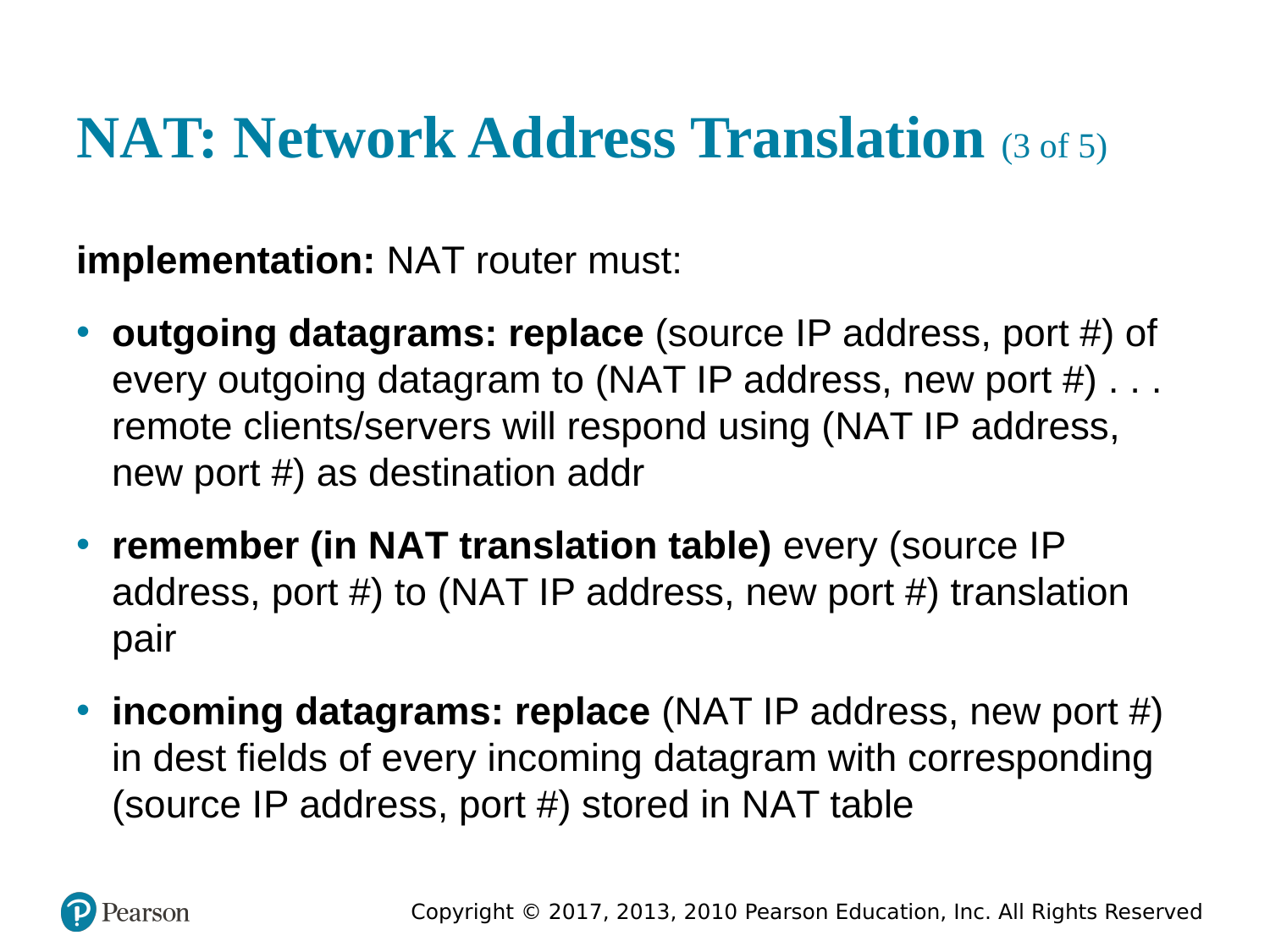

# N A T: Network Address Translation (3 of 5)
implementation: N A T router must:
outgoing datagrams: replace (source I P address, port #) of every outgoing datagram to (N A T I P address, new port #) . . . remote clients/servers will respond using (N A T I P address, new port #) as destination addr
remember (in N A T translation table) every (source I P address, port #) to (N A T I P address, new port #) translation pair
incoming datagrams: replace (N A T I P address, new port #) in dest fields of every incoming datagram with corresponding (source I P address, port #) stored in N A T table